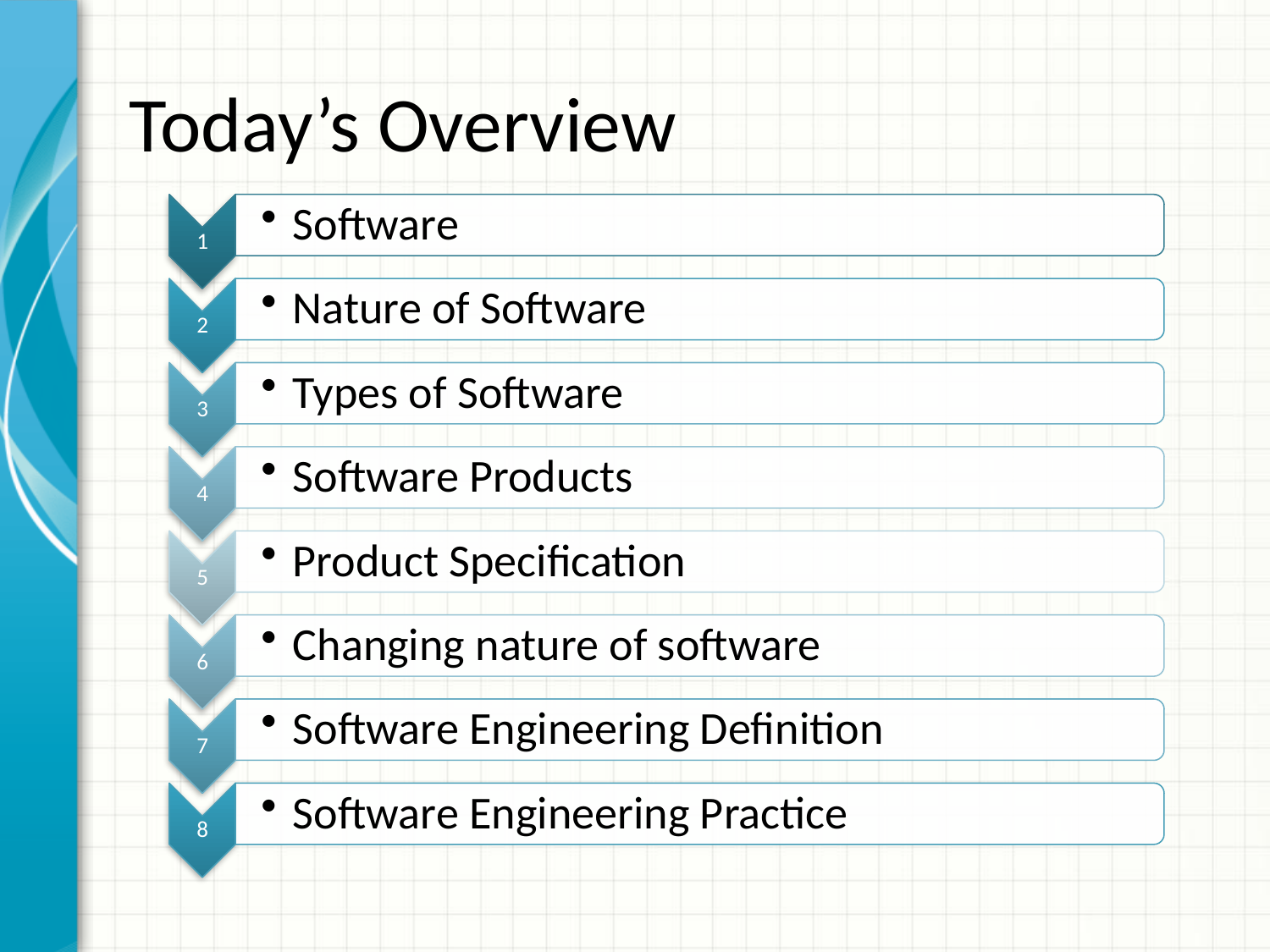

# Today’s Overview
1
Software
2
Nature of Software
3
Types of Software
4
Software Products
5
Product Specification
6
Changing nature of software
7
Software Engineering Definition
8
Software Engineering Practice